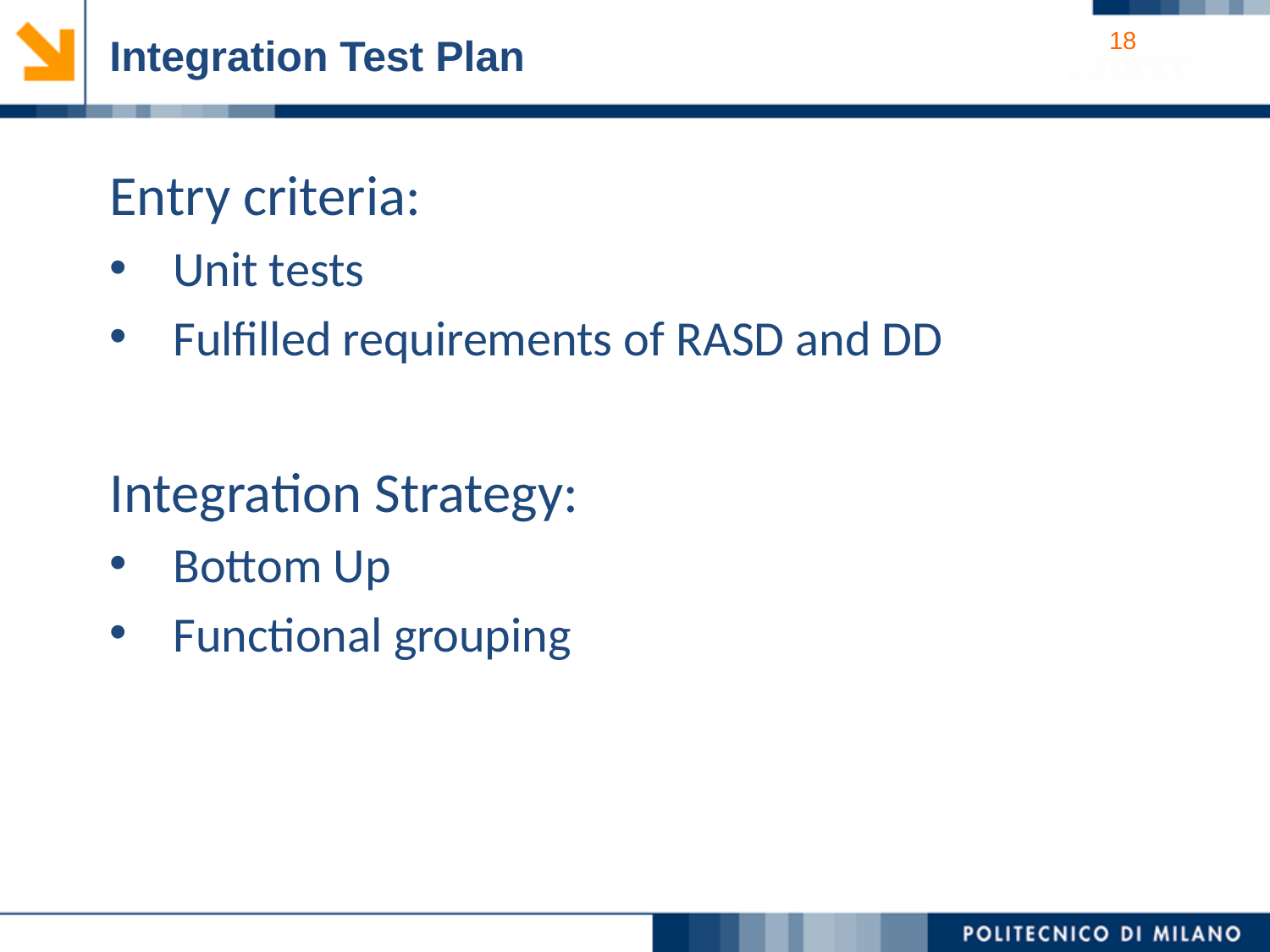

Integration Test Plan
Entry criteria:
Unit tests
Fulfilled requirements of RASD and DD

Integration Strategy:
Bottom Up
Functional grouping